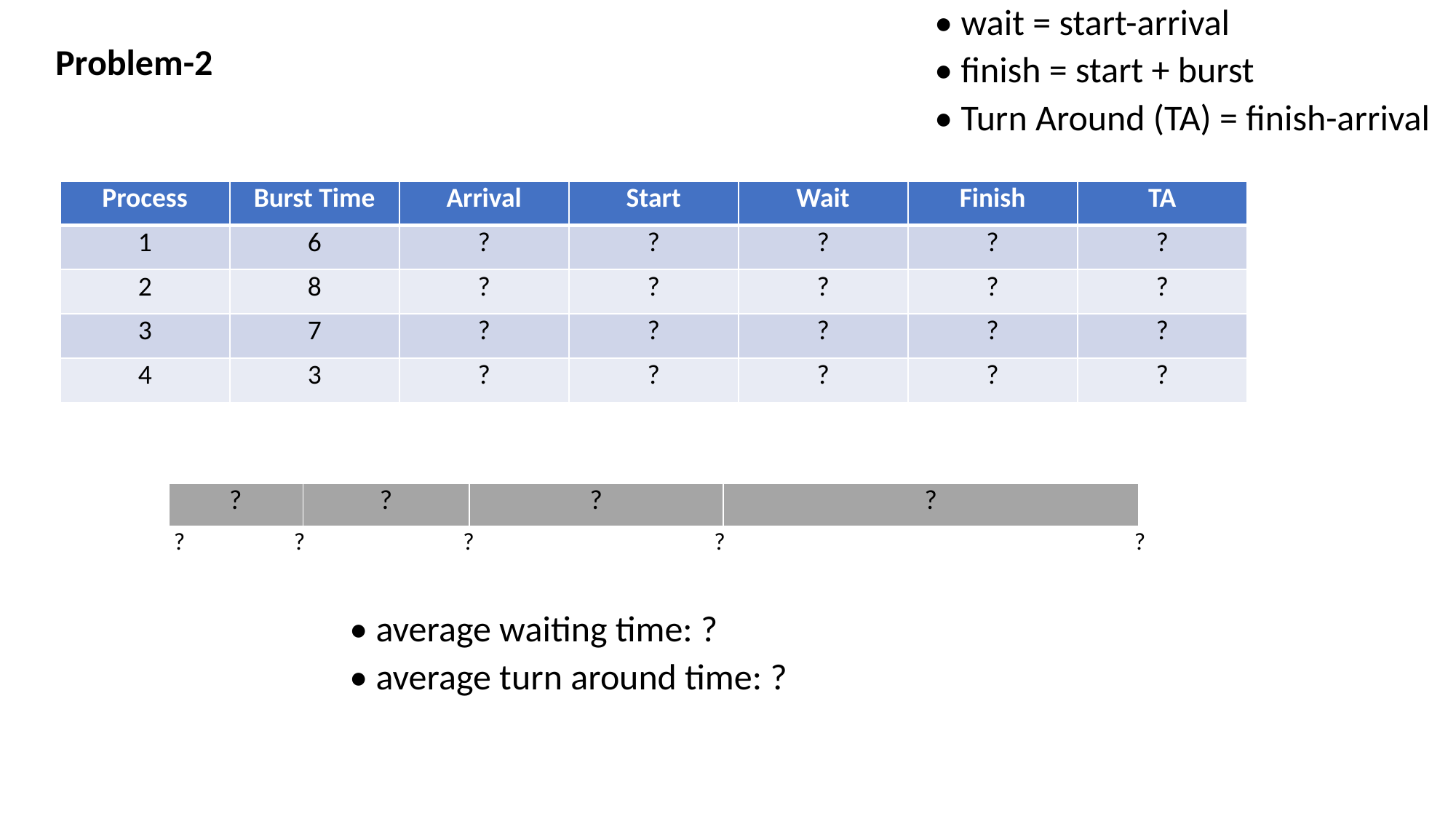

• wait = start-arrival
• finish = start + burst
• Turn Around (TA) = finish-arrival
Problem-2
| Process | Burst Time | Arrival | Start | Wait | Finish | TA |
| --- | --- | --- | --- | --- | --- | --- |
| 1 | 6 | ? | ? | ? | ? | ? |
| 2 | 8 | ? | ? | ? | ? | ? |
| 3 | 7 | ? | ? | ? | ? | ? |
| 4 | 3 | ? | ? | ? | ? | ? |
| ? | ? | ? | ? |
| --- | --- | --- | --- |
?	  ?	             ?                                            ?        			                ?
• average waiting time: ?
• average turn around time: ?